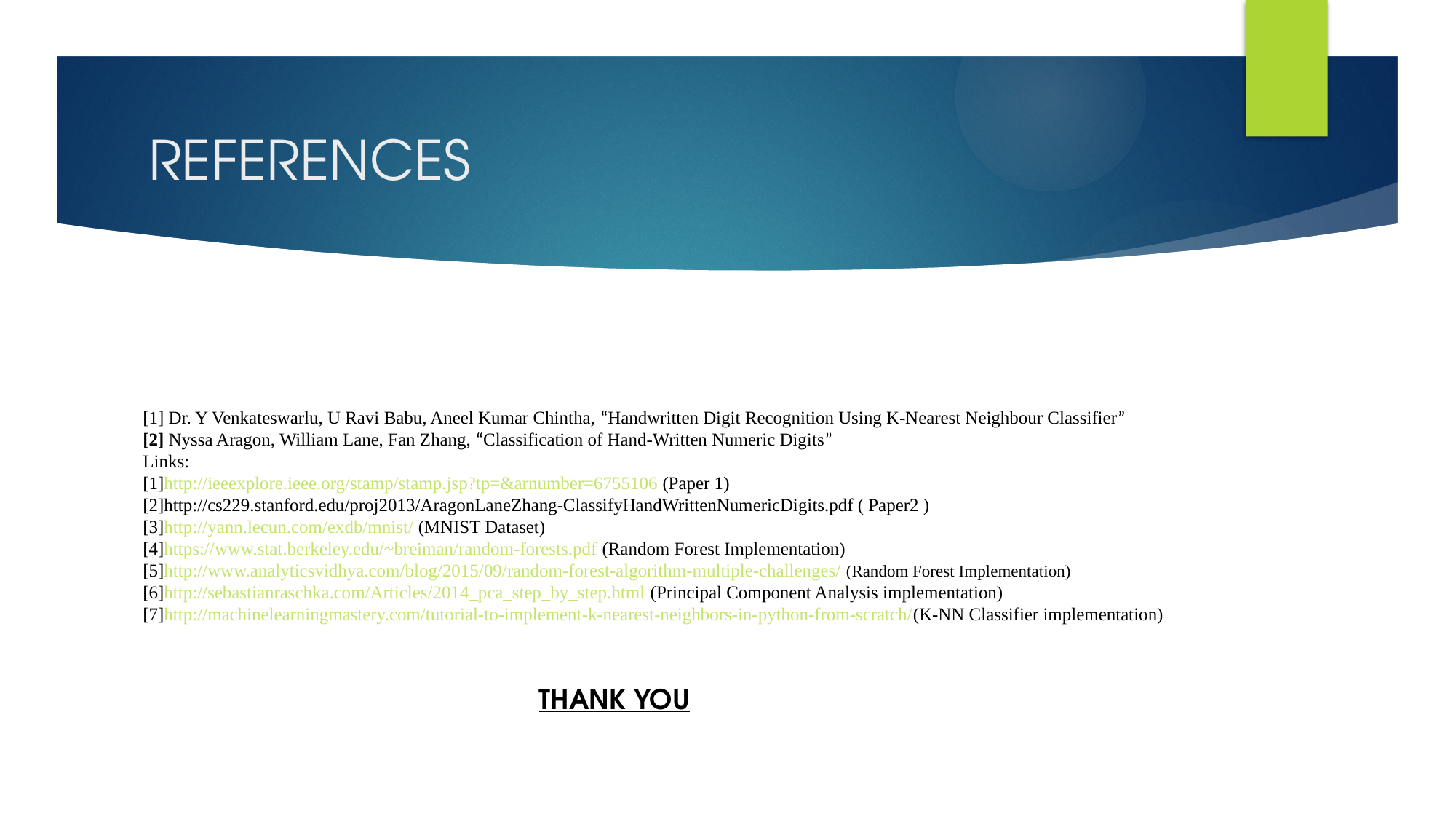

# REFERENCES
[1] Dr. Y Venkateswarlu, U Ravi Babu, Aneel Kumar Chintha, “Handwritten Digit Recognition Using K-Nearest Neighbour Classifier”
[2] Nyssa Aragon, William Lane, Fan Zhang, “Classification of Hand-Written Numeric Digits”
Links:
[1]http://ieeexplore.ieee.org/stamp/stamp.jsp?tp=&arnumber=6755106 (Paper 1)
[2]http://cs229.stanford.edu/proj2013/AragonLaneZhang-ClassifyHandWrittenNumericDigits.pdf ( Paper2 )
[3]http://yann.lecun.com/exdb/mnist/ (MNIST Dataset)
[4]https://www.stat.berkeley.edu/~breiman/random-forests.pdf (Random Forest Implementation)
[5]http://www.analyticsvidhya.com/blog/2015/09/random-forest-algorithm-multiple-challenges/ (Random Forest Implementation)
[6]http://sebastianraschka.com/Articles/2014_pca_step_by_step.html (Principal Component Analysis implementation)
[7]http://machinelearningmastery.com/tutorial-to-implement-k-nearest-neighbors-in-python-from-scratch/(K-NN Classifier implementation)
THANK YOU